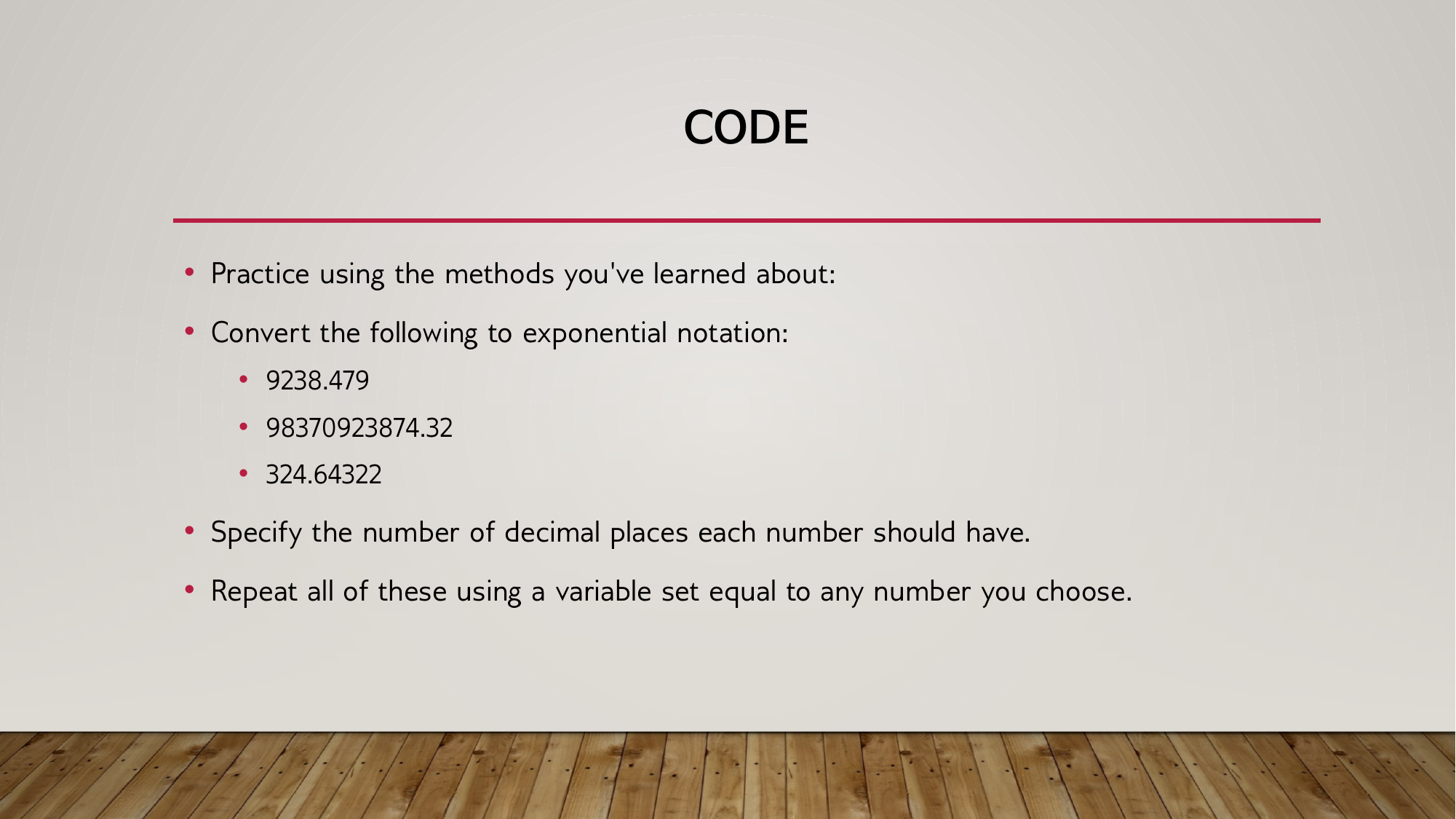

# Code
Practice using the methods you've learned about:
Convert the following to exponential notation:
9238.479
98370923874.32
324.64322
Specify the number of decimal places each number should have.
Repeat all of these using a variable set equal to any number you choose.